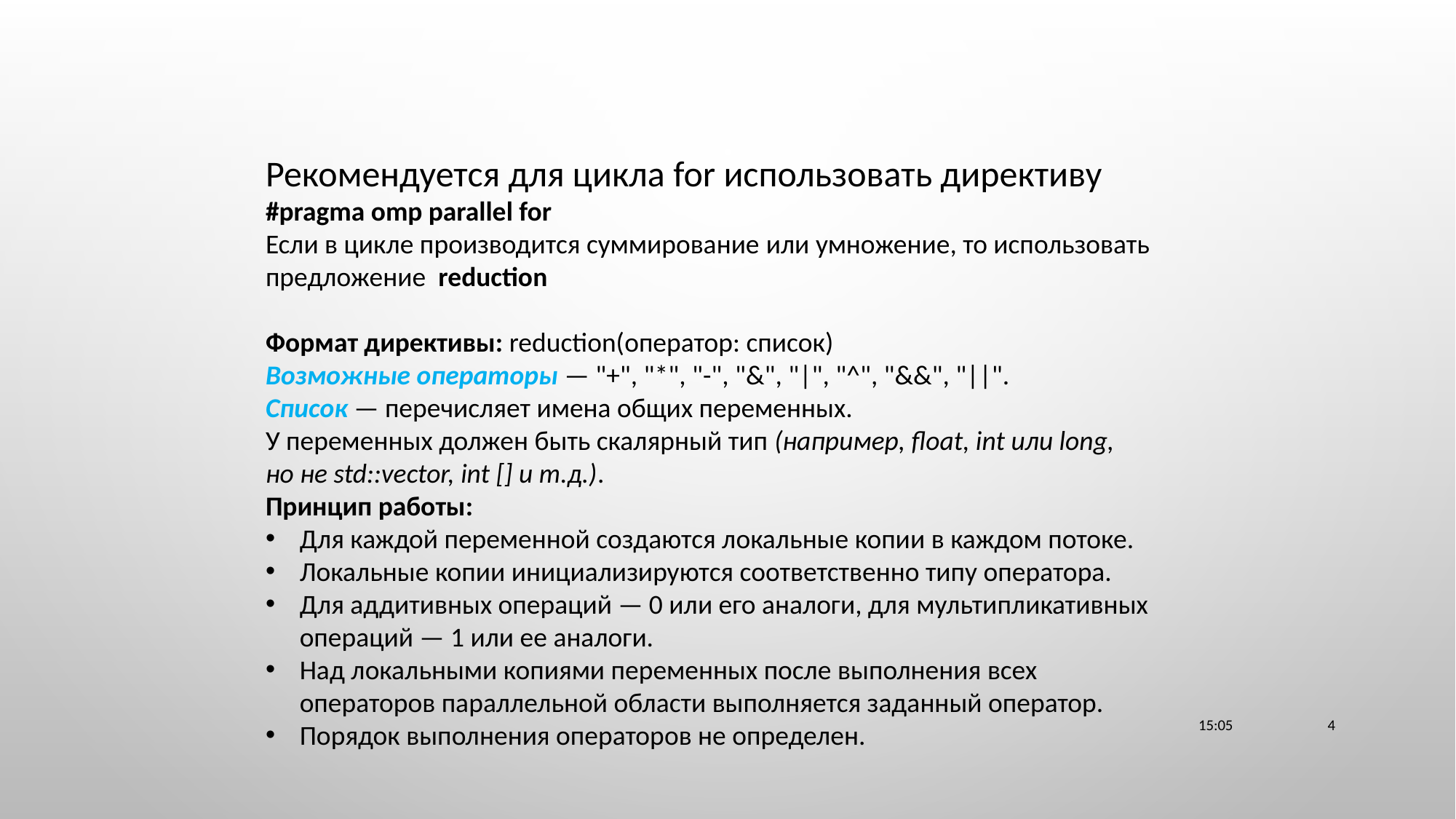

Рекомендуется для цикла for использовать директиву
#pragma omp parallel for
Если в цикле производится суммирование или умножение, то использовать предложение  reduction

Формат директивы: reduction(оператор: список)
Возможные операторы — "+", "*", "-", "&", "|", "^", "&&", "||".
Список — перечисляет имена общих переменных.
У переменных должен быть скалярный тип (например, float, int или long,
но не std::vector, int [] и т.д.).
Принцип работы:
Для каждой переменной создаются локальные копии в каждом потоке.
Локальные копии инициализируются соответственно типу оператора.
Для аддитивных операций — 0 или его аналоги, для мультипликативных операций — 1 или ее аналоги.
Над локальными копиями переменных после выполнения всех операторов параллельной области выполняется заданный оператор.
Порядок выполнения операторов не определен.
15:05
4